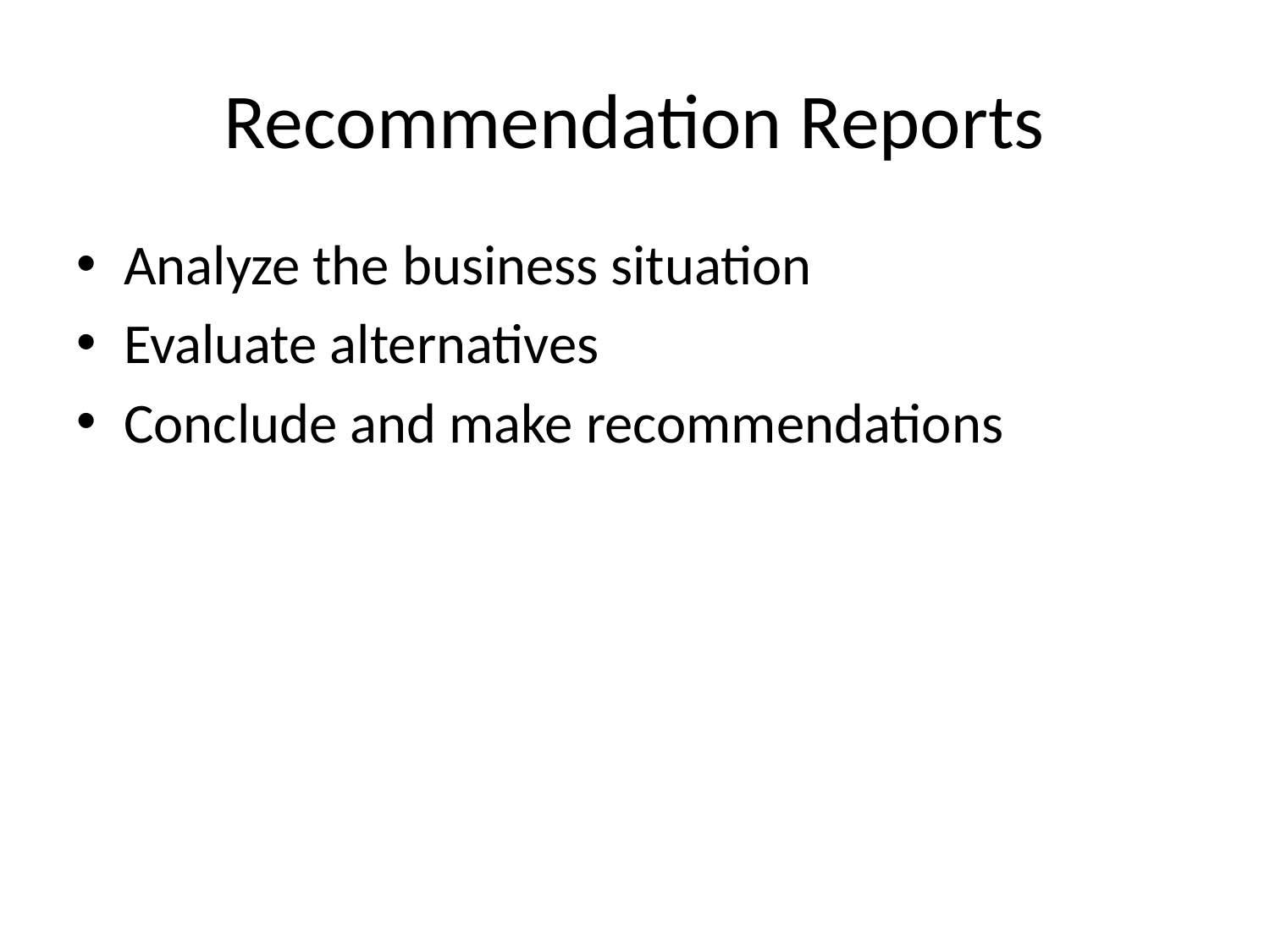

# Recommendation Reports
Analyze the business situation
Evaluate alternatives
Conclude and make recommendations